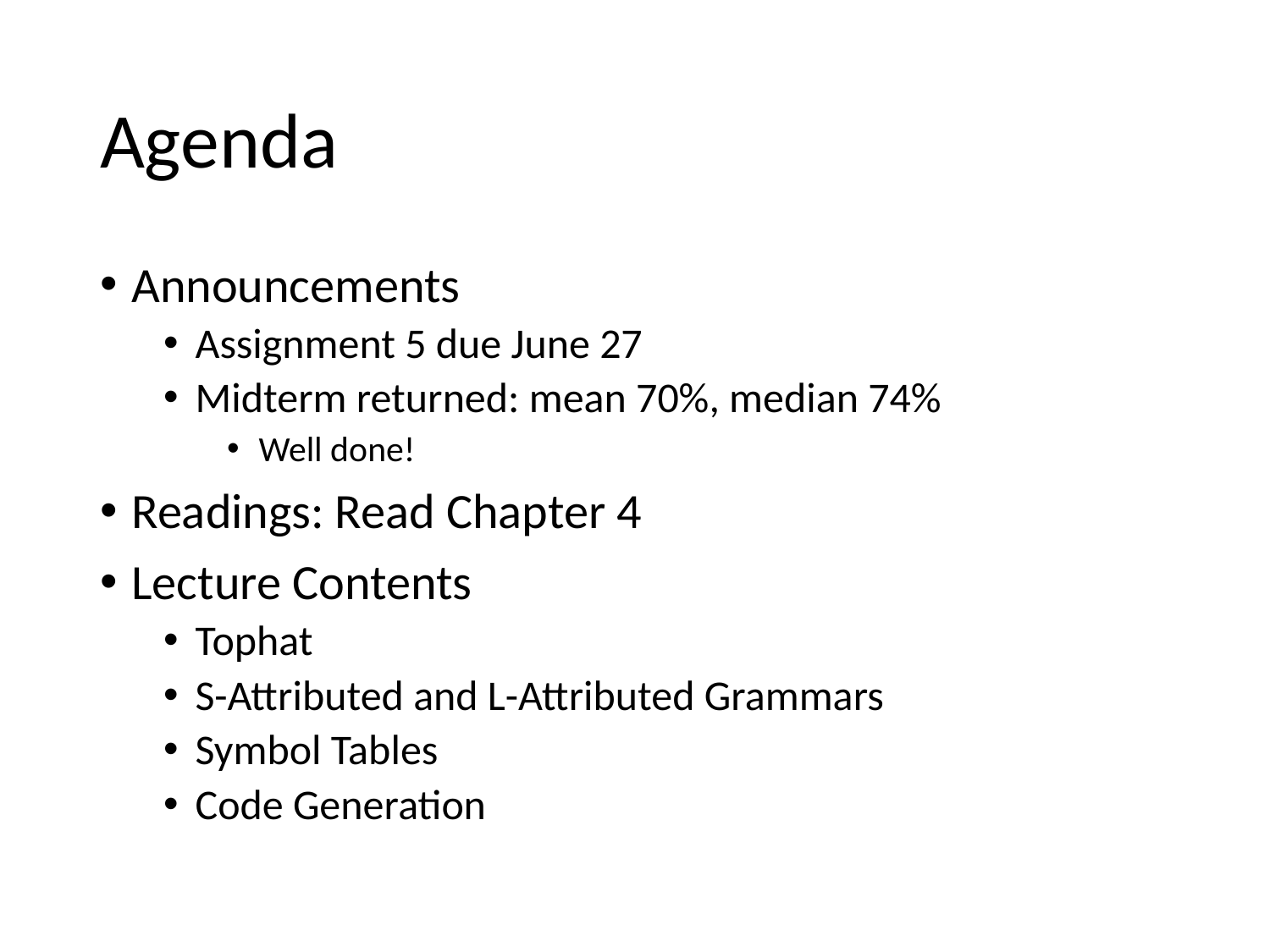

# Agenda
Announcements
Assignment 5 due June 27
Midterm returned: mean 70%, median 74%
Well done!
Readings: Read Chapter 4
Lecture Contents
Tophat
S-Attributed and L-Attributed Grammars
Symbol Tables
Code Generation